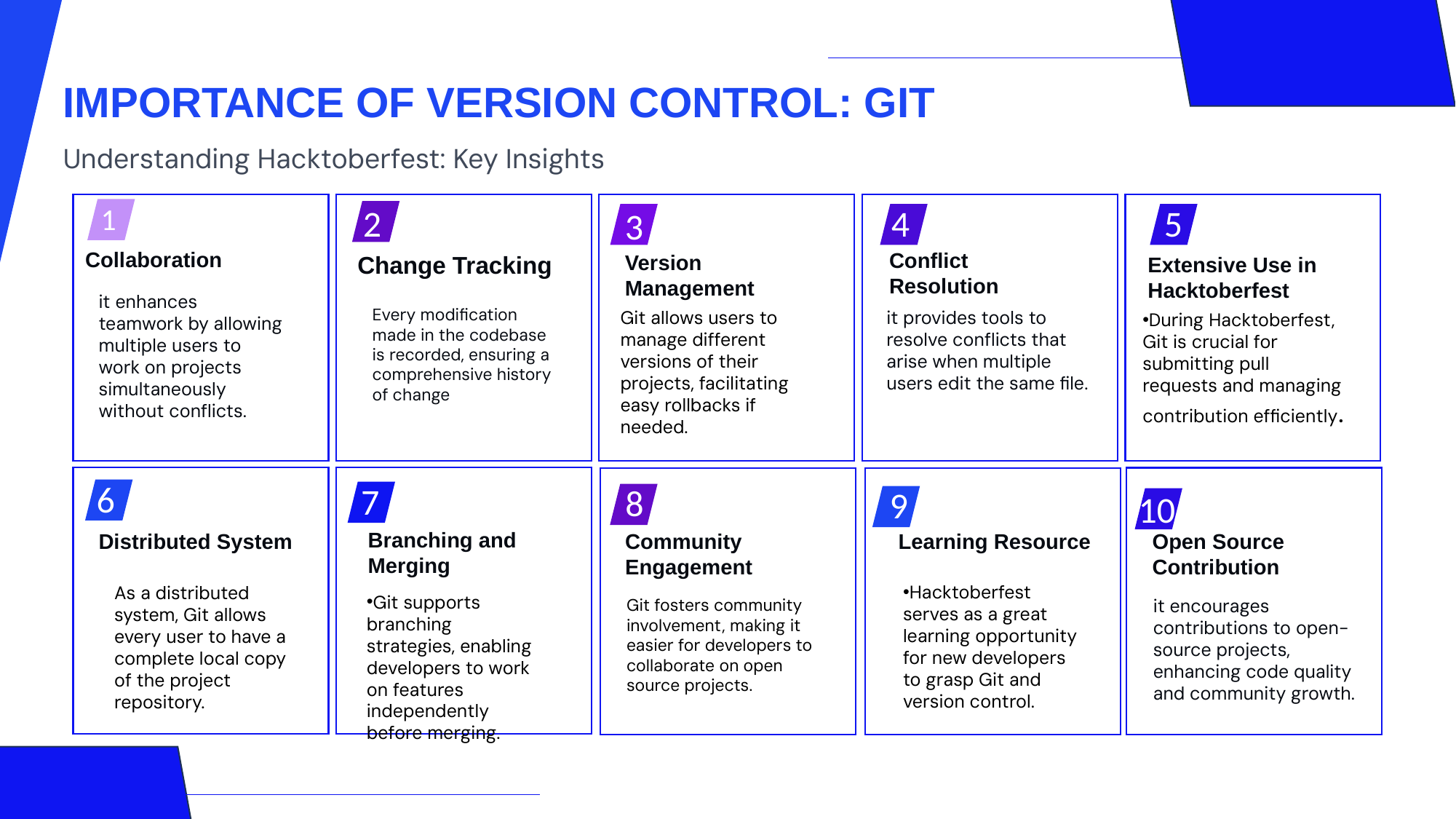

Importance of Version Control: Git
Understanding Hacktoberfest: Key Insights

Collaboration
it enhances teamwork by allowing multiple users to work on projects simultaneously without conflicts.
1

Change Tracking
Every modification made in the codebase is recorded, ensuring a comprehensive history of change

Version Management
Git allows users to manage different versions of their projects, facilitating easy rollbacks if needed.

Conflict Resolution
it provides tools to resolve conflicts that arise when multiple users edit the same file.

Extensive Use in Hacktoberfest
During Hacktoberfest, Git is crucial for submitting pull requests and managing contribution efficiently.

2
4
5
3

Distributed System
As a distributed system, Git allows every user to have a complete local copy of the project repository.

Branching and Merging
Git supports branching strategies, enabling developers to work on features independently before merging.

Open Source Contribution
it encourages contributions to open-source projects, enhancing code quality and community growth.

Community Engagement
Git fosters community involvement, making it easier for developers to collaborate on open source projects.

Learning Resource
Hacktoberfest serves as a great learning opportunity for new developers to grasp Git and version control.

6
7
8
9
10